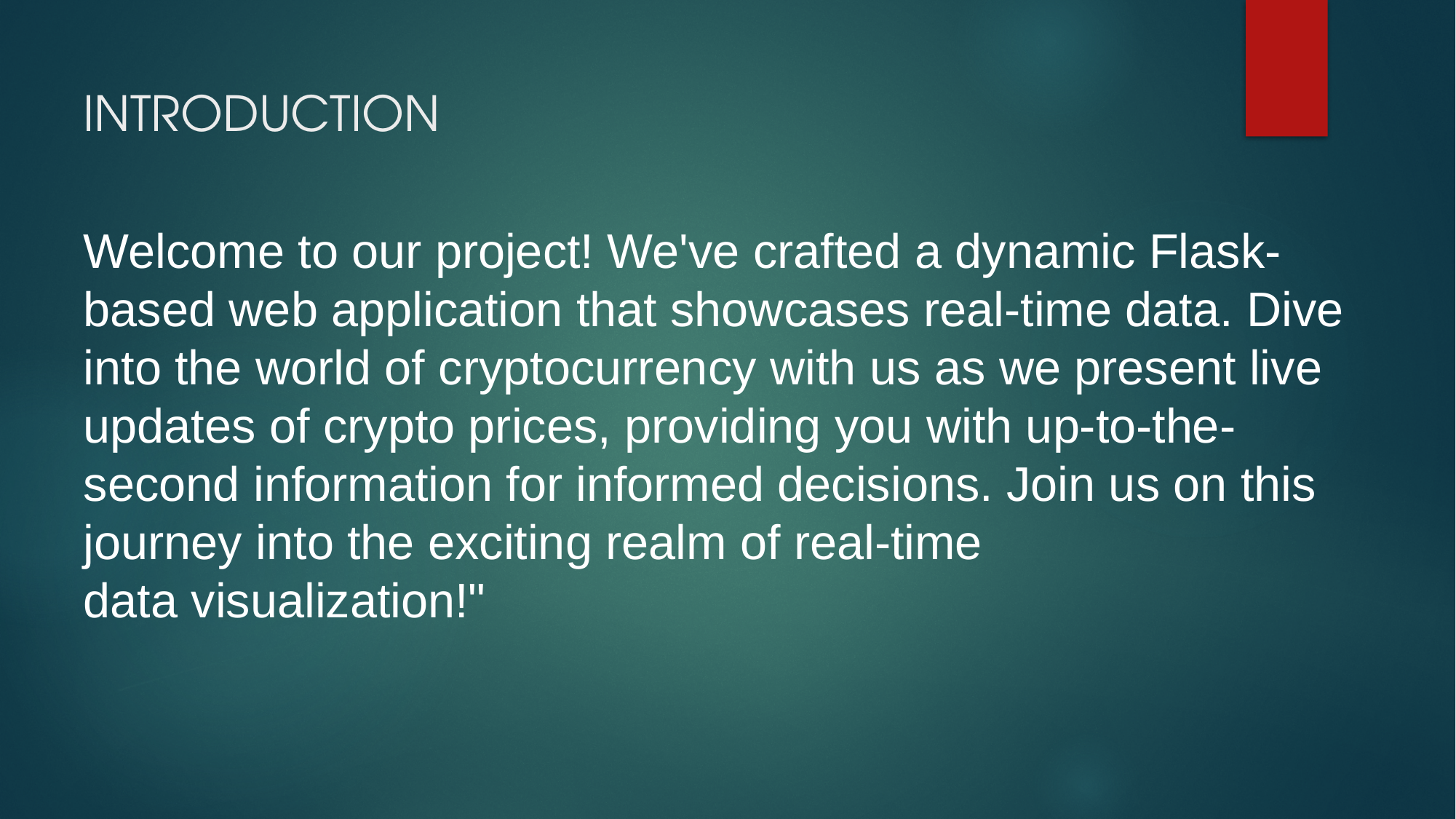

# INTRODUCTION
Welcome to our project! We've crafted a dynamic Flask-based web application that showcases real-time data. Dive into the world of cryptocurrency with us as we present live updates of crypto prices, providing you with up-to-the-second information for informed decisions. Join us on this journey into the exciting realm of real-time data visualization!"